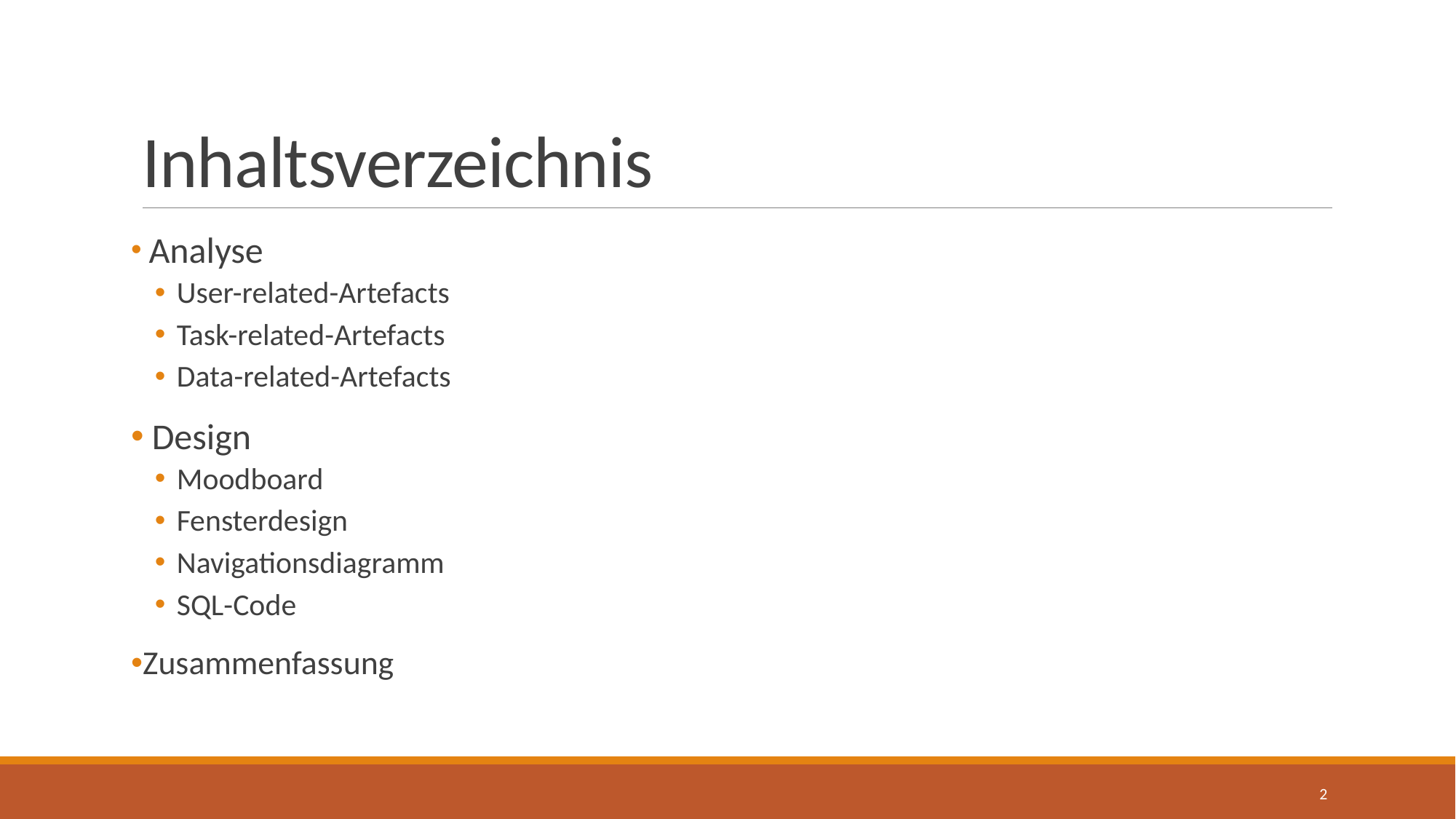

# Inhaltsverzeichnis
 Analyse
User-related-Artefacts
Task-related-Artefacts
Data-related-Artefacts
 Design
Moodboard
Fensterdesign
Navigationsdiagramm
SQL-Code
Zusammenfassung
2